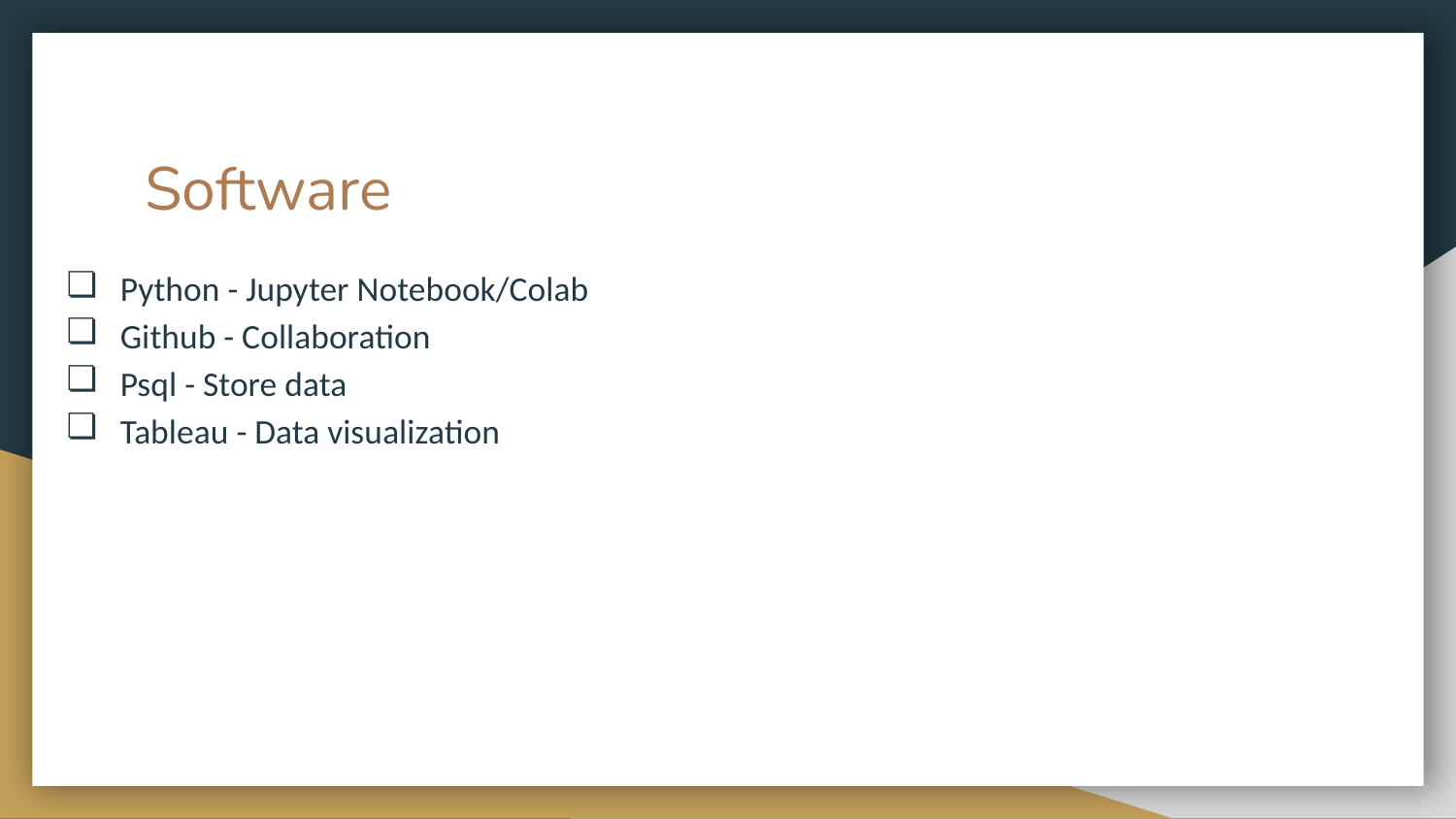

# Software
Python - Jupyter Notebook/Colab
Github - Collaboration
Psql - Store data
Tableau - Data visualization